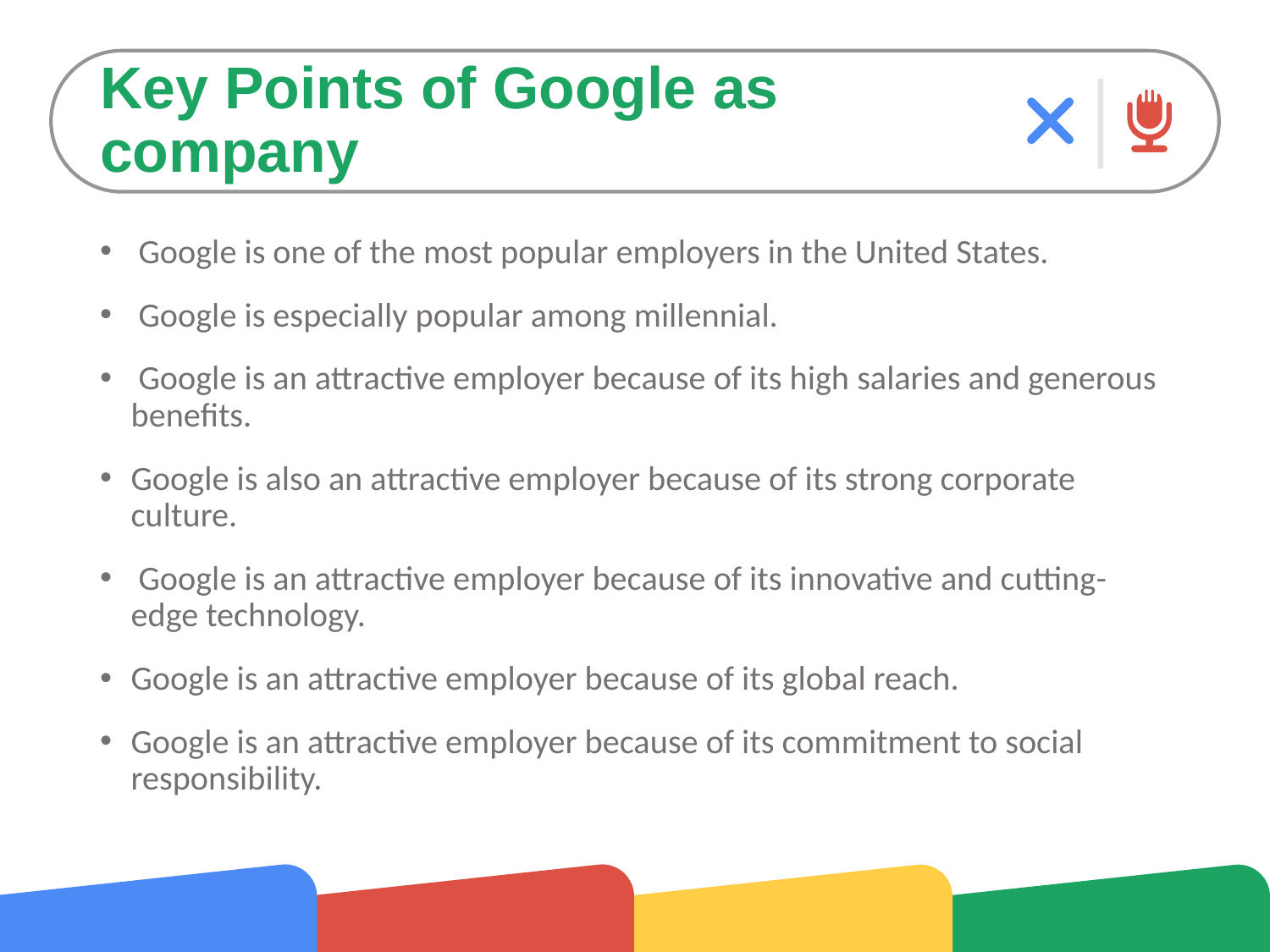

# Key Points of Google as company
 Google is one of the most popular employers in the United States.
 Google is especially popular among millennial.
 Google is an attractive employer because of its high salaries and generous benefits.
Google is also an attractive employer because of its strong corporate culture.
 Google is an attractive employer because of its innovative and cutting-edge technology.
Google is an attractive employer because of its global reach.
Google is an attractive employer because of its commitment to social responsibility.